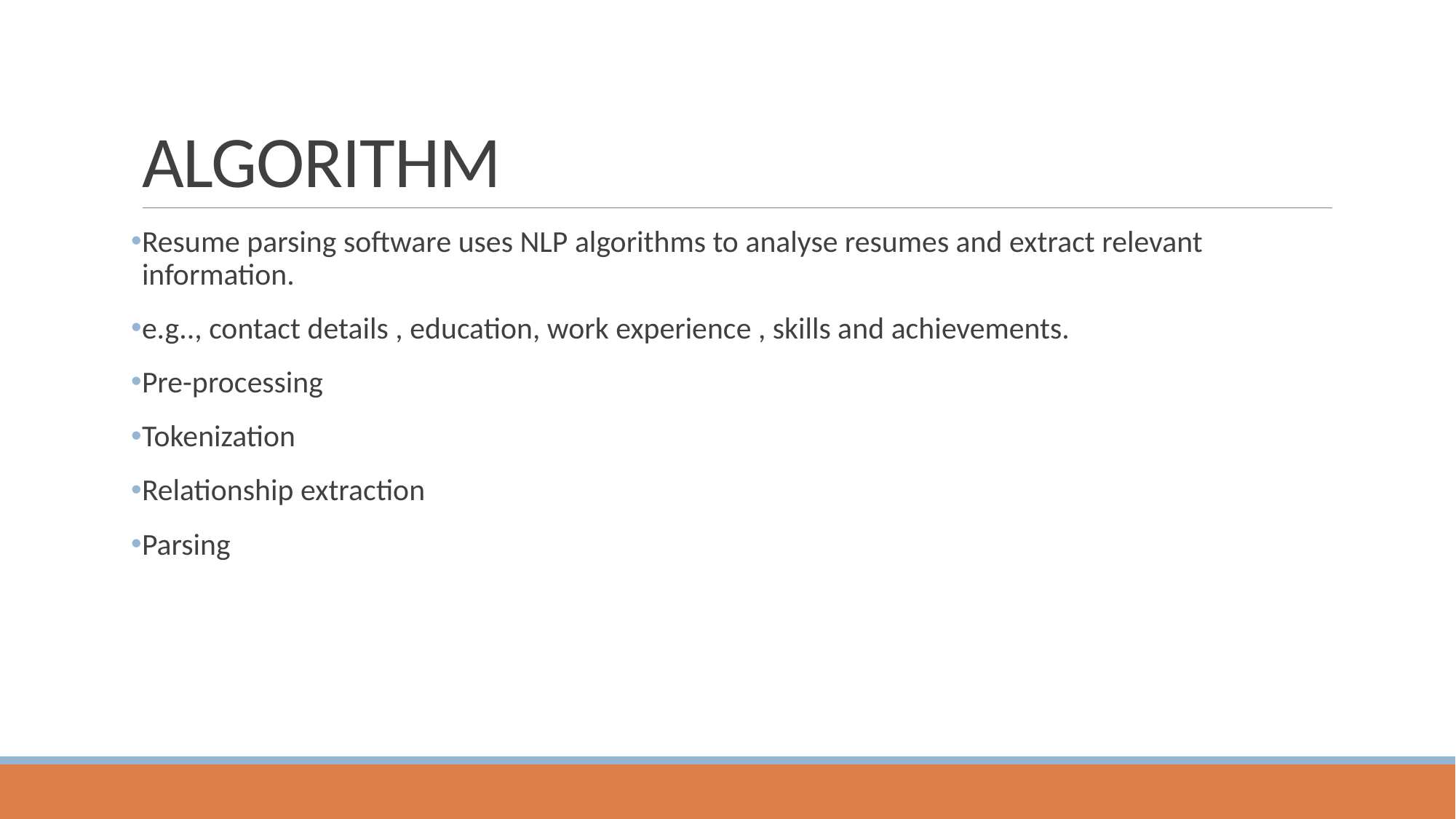

# ALGORITHM
Resume parsing software uses NLP algorithms to analyse resumes and extract relevant information.
e.g.., contact details , education, work experience , skills and achievements.
Pre-processing
Tokenization
Relationship extraction
Parsing